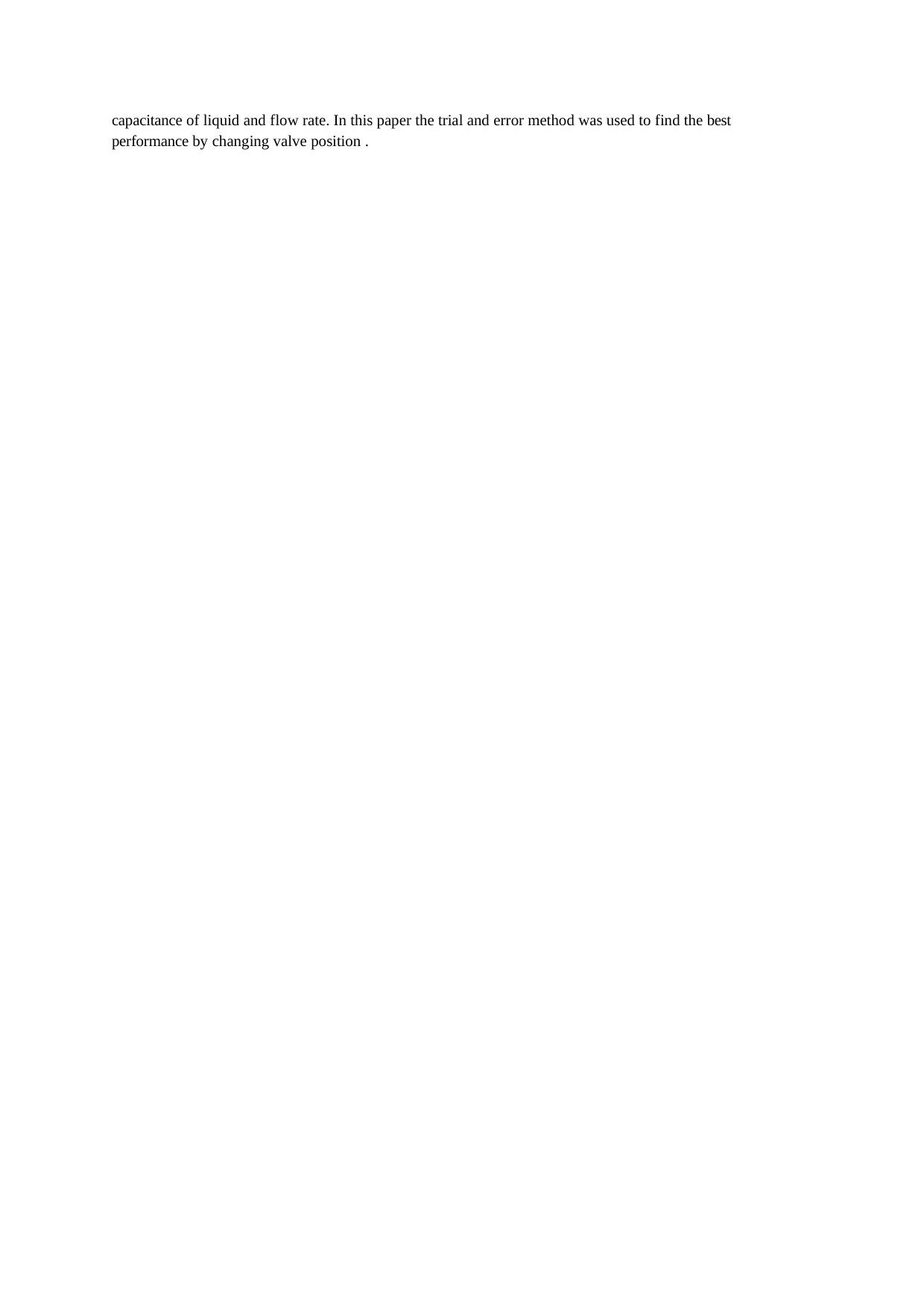

capacitance of liquid and flow rate. In this paper the trial and error method was used to find the best performance by changing valve position .